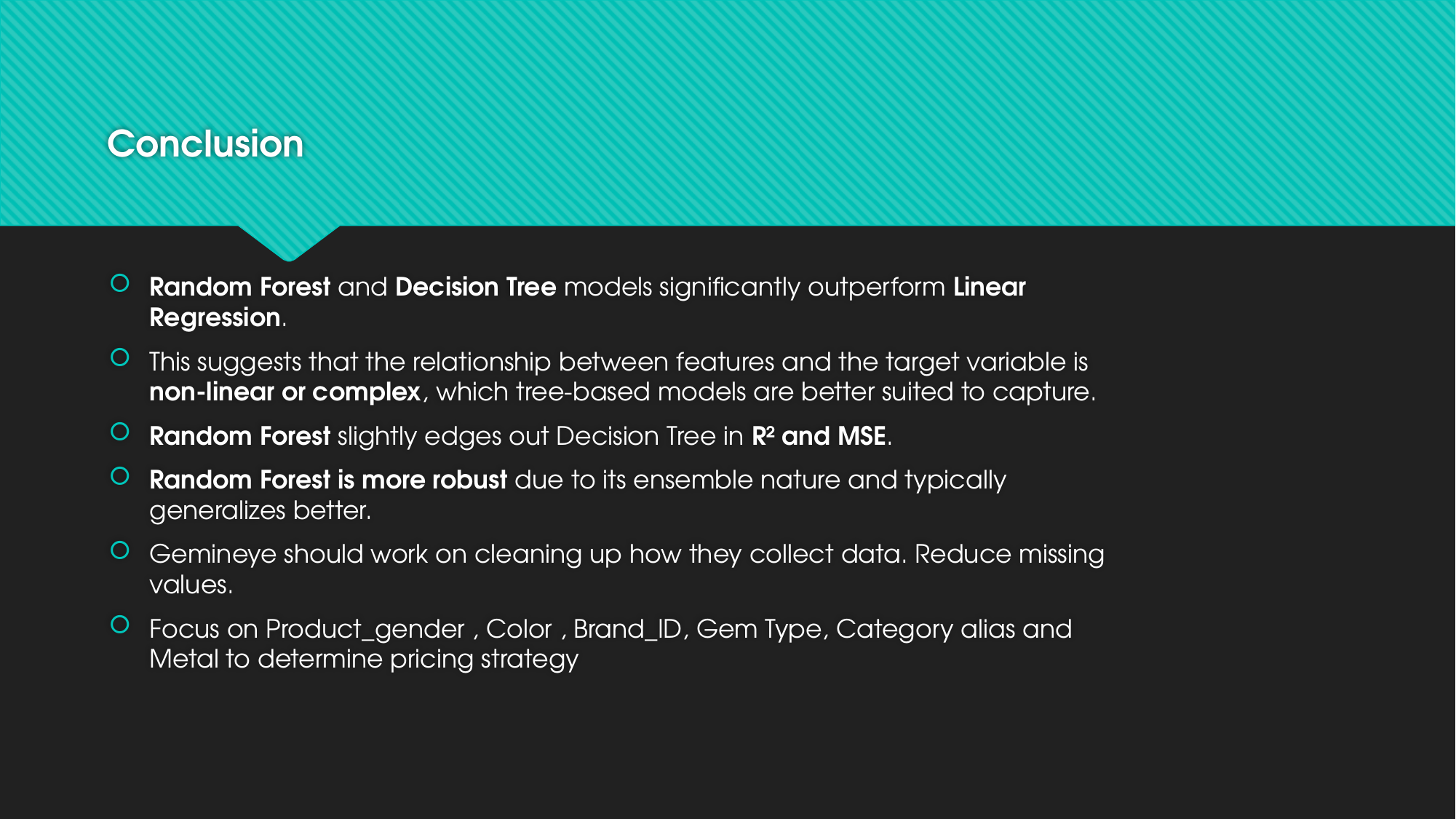

# Conclusion
Random Forest and Decision Tree models significantly outperform Linear Regression.
This suggests that the relationship between features and the target variable is non-linear or complex, which tree-based models are better suited to capture.
Random Forest slightly edges out Decision Tree in R² and MSE.
Random Forest is more robust due to its ensemble nature and typically generalizes better.
Gemineye should work on cleaning up how they collect data. Reduce missing values.
Focus on Product_gender , Color , Brand_ID, Gem Type, Category alias and Metal to determine pricing strategy